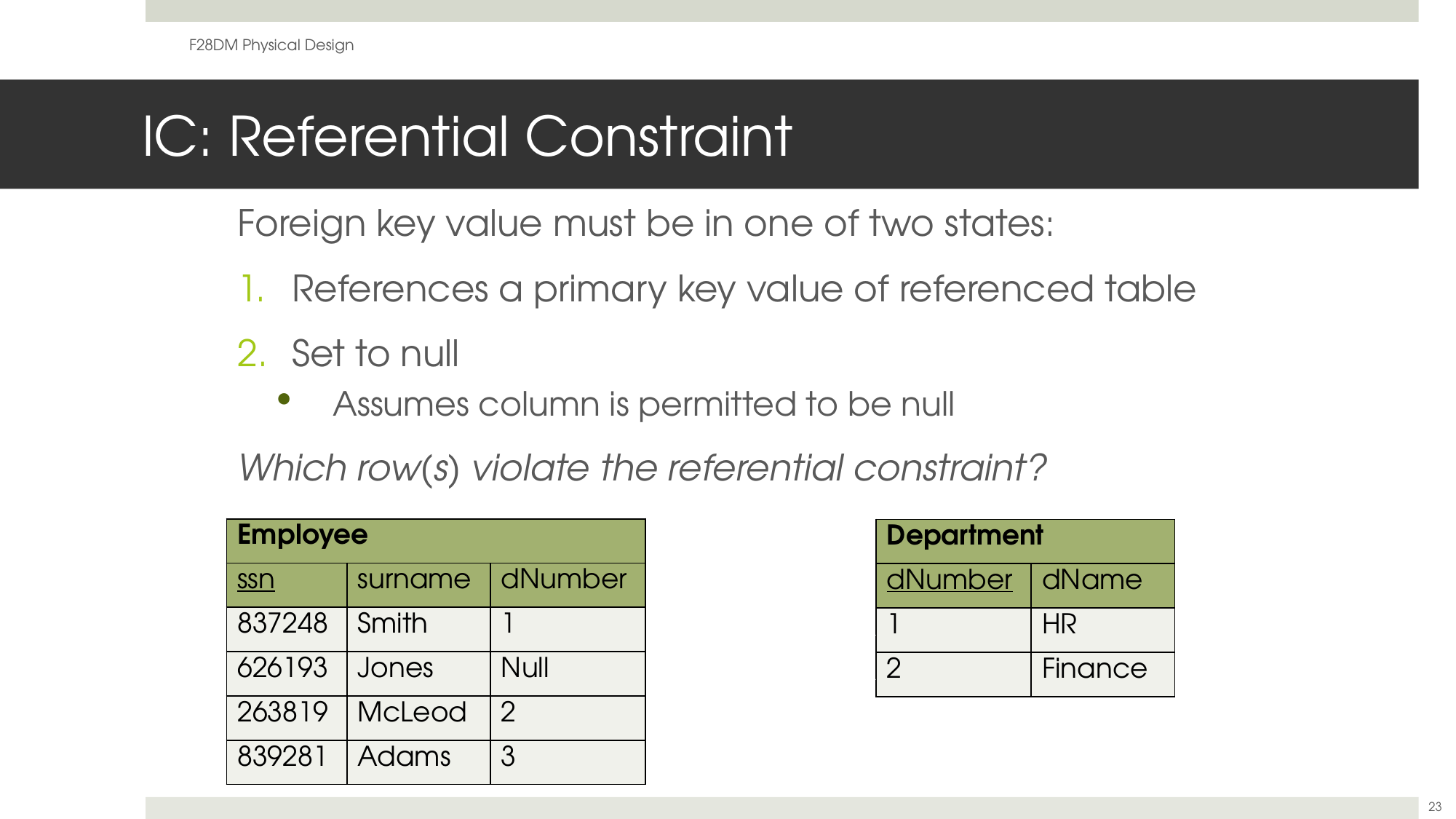

F28DM Physical Design

# IC: Referential Constraint
Foreign key value must be in one of two states:
References a primary key value of referenced table
Set to null
Assumes column is permitted to be null
Which row(s) violate the referential constraint?
| Employee |  |  |
| --- | --- | --- |
| ssn | surname | dNumber |
| 837248 | Smith | 1 |
| 626193 | Jones | Null |
| 263819 | McLeod | 2 |
| 839281 | Adams | 3 |
| Employee |  |  |
| --- | --- | --- |
| ssn | surname | dNumber |
| 837248 | Smith | 1 |
| 626193 | Jones | Null |
| 263819 | McLeod | 2 |
| 839281 | Adams | 3 |
| Department |  |
| --- | --- |
| dNumber | dName |
| 1 | HR |
| 2 | Finance |
23